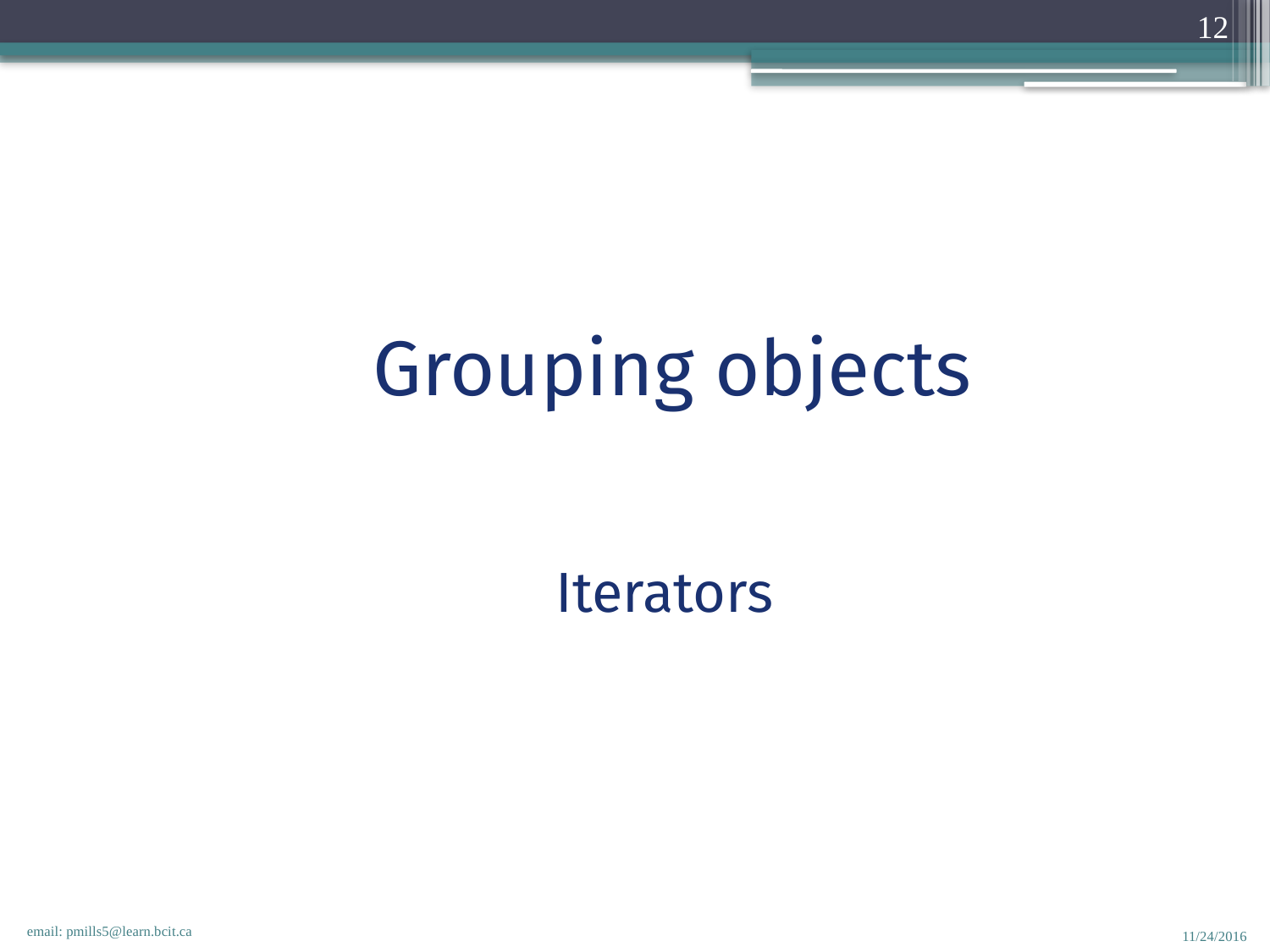

12
Grouping objects
Iterators
email: pmills5@learn.bcit.ca
11/24/2016